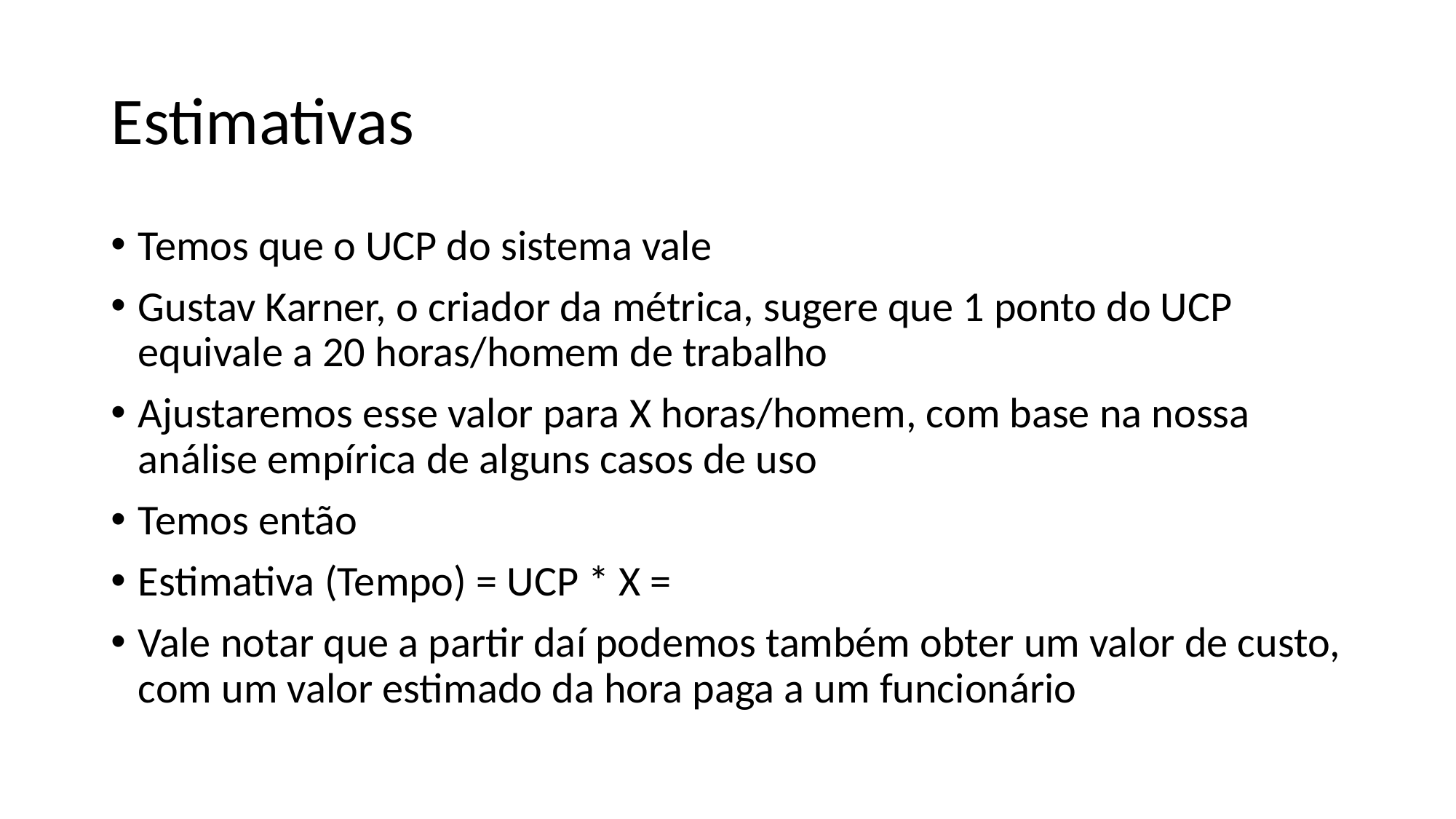

# Estimativas
Temos que o UCP do sistema vale
Gustav Karner, o criador da métrica, sugere que 1 ponto do UCP equivale a 20 horas/homem de trabalho
Ajustaremos esse valor para X horas/homem, com base na nossa análise empírica de alguns casos de uso
Temos então
Estimativa (Tempo) = UCP * X =
Vale notar que a partir daí podemos também obter um valor de custo, com um valor estimado da hora paga a um funcionário